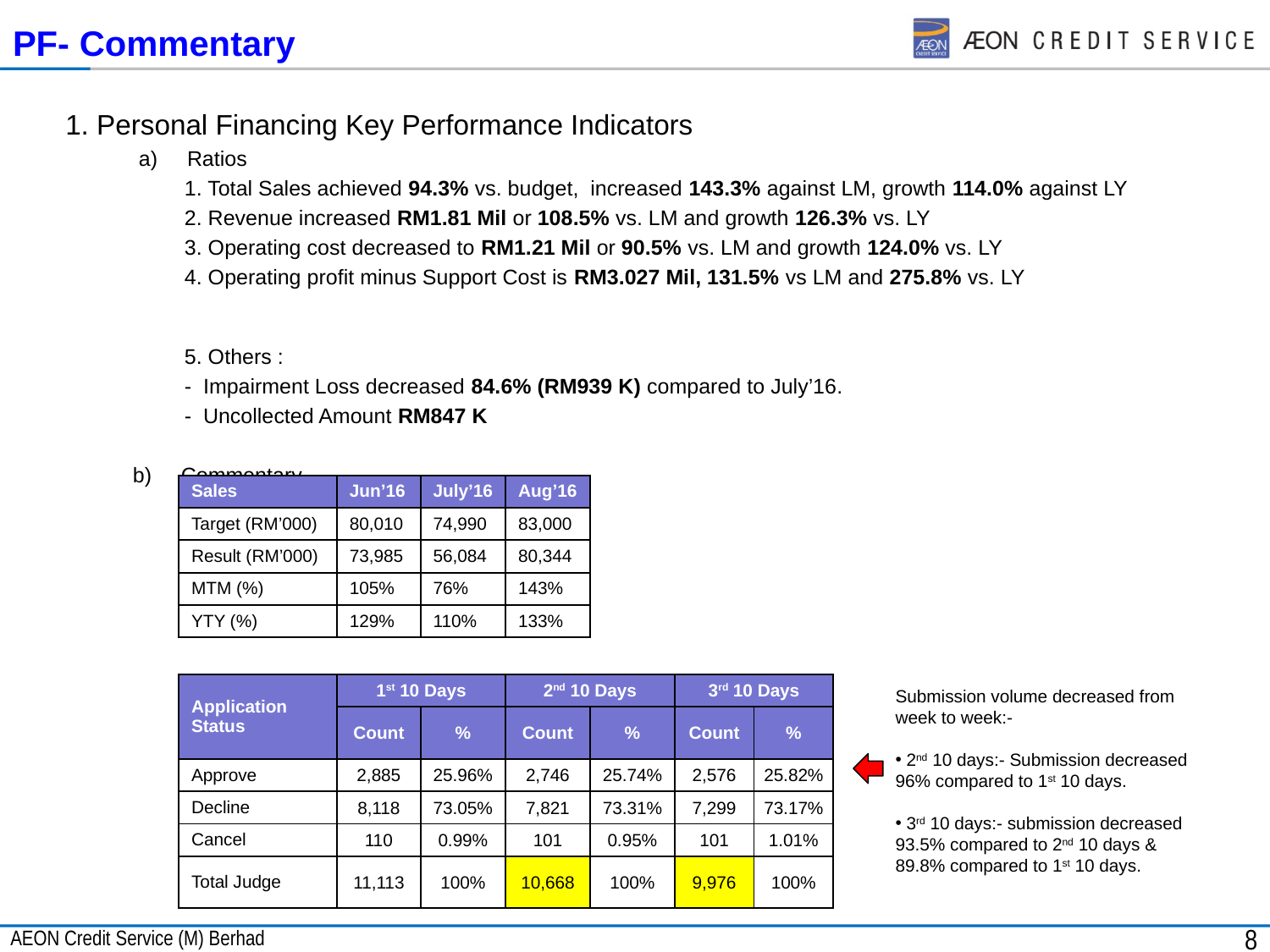

# PF- Commentary
1. Personal Financing Key Performance Indicators
   a)     Ratios
1. Total Sales achieved 94.3% vs. budget,  increased 143.3% against LM, growth 114.0% against LY
2. Revenue increased RM1.81 Mil or 108.5% vs. LM and growth 126.3% vs. LY
3. Operating cost decreased to RM1.21 Mil or 90.5% vs. LM and growth 124.0% vs. LY
4. Operating profit minus Support Cost is RM3.027 Mil, 131.5% vs LM and 275.8% vs. LY

5. Others :
-  Impairment Loss decreased 84.6% (RM939 K) compared to July’16.
-  Uncollected Amount RM847 K

  b)     Commentary

| Sales | Jun’16 | July’16 | Aug’16 |
| --- | --- | --- | --- |
| Target (RM’000) | 80,010 | 74,990 | 83,000 |
| Result (RM’000) | 73,985 | 56,084 | 80,344 |
| MTM (%) | 105% | 76% | 143% |
| YTY (%) | 129% | 110% | 133% |
| Application Status | 1st 10 Days |  | 2nd 10 Days |  | 3rd 10 Days |  |
| --- | --- | --- | --- | --- | --- | --- |
|  | Count | % | Count | % | Count | % |
| Approve | 2,885 | 25.96% | 2,746 | 25.74% | 2,576 | 25.82% |
| Decline | 8,118 | 73.05% | 7,821 | 73.31% | 7,299 | 73.17% |
| Cancel | 110 | 0.99% | 101 | 0.95% | 101 | 1.01% |
| Total Judge | 11,113 | 100% | 10,668 | 100% | 9,976 | 100% |
Submission volume decreased from week to week:-

 2nd 10 days:- Submission decreased 96% compared to 1st 10 days.

 3rd 10 days:- submission decreased 93.5% compared to 2nd 10 days & 89.8% compared to 1st 10 days.